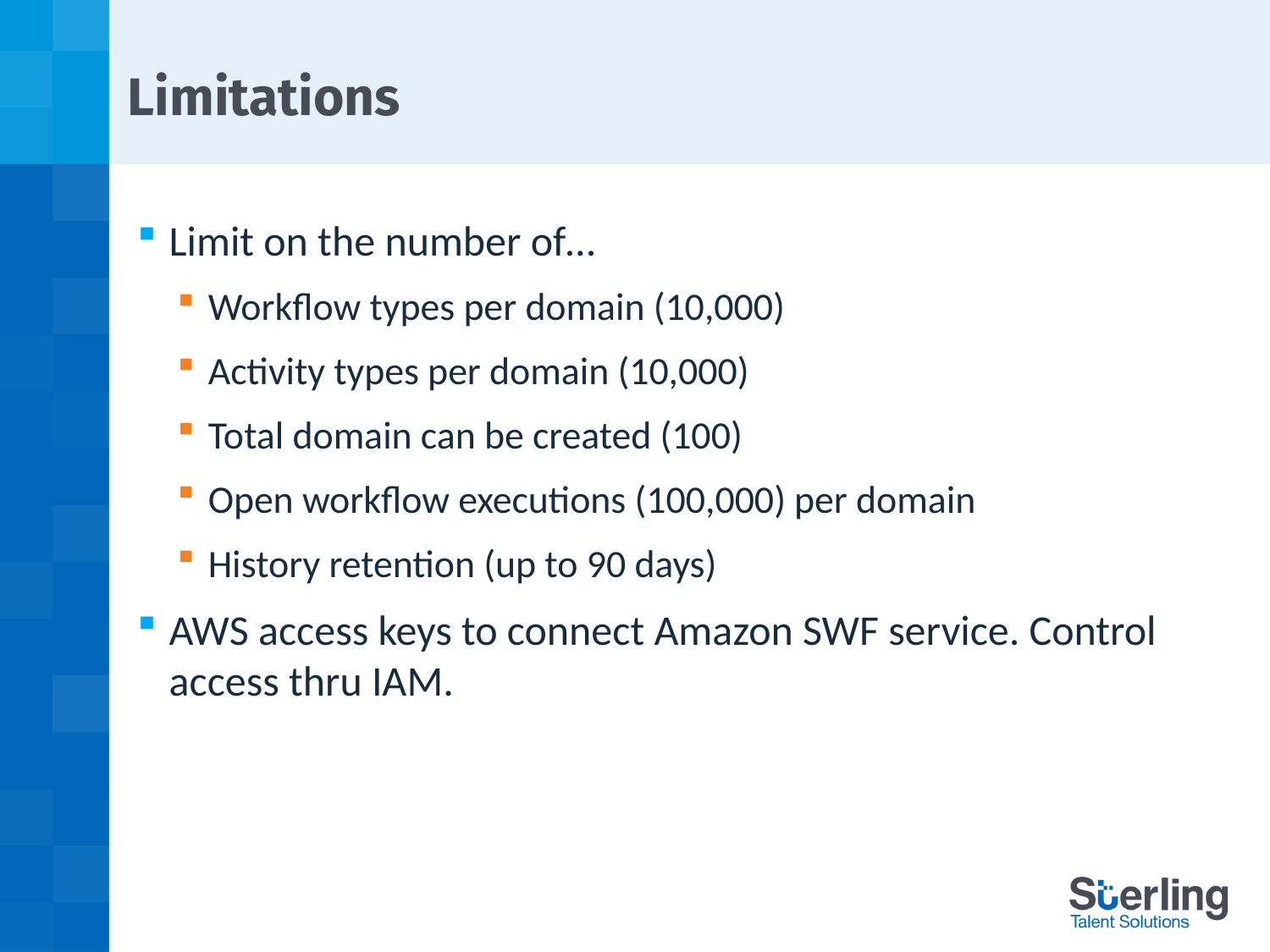

# Limitations
Limit on the number of…
Workflow types per domain (10,000)
Activity types per domain (10,000)
Total domain can be created (100)
Open workflow executions (100,000) per domain
History retention (up to 90 days)
AWS access keys to connect Amazon SWF service. Control access thru IAM.